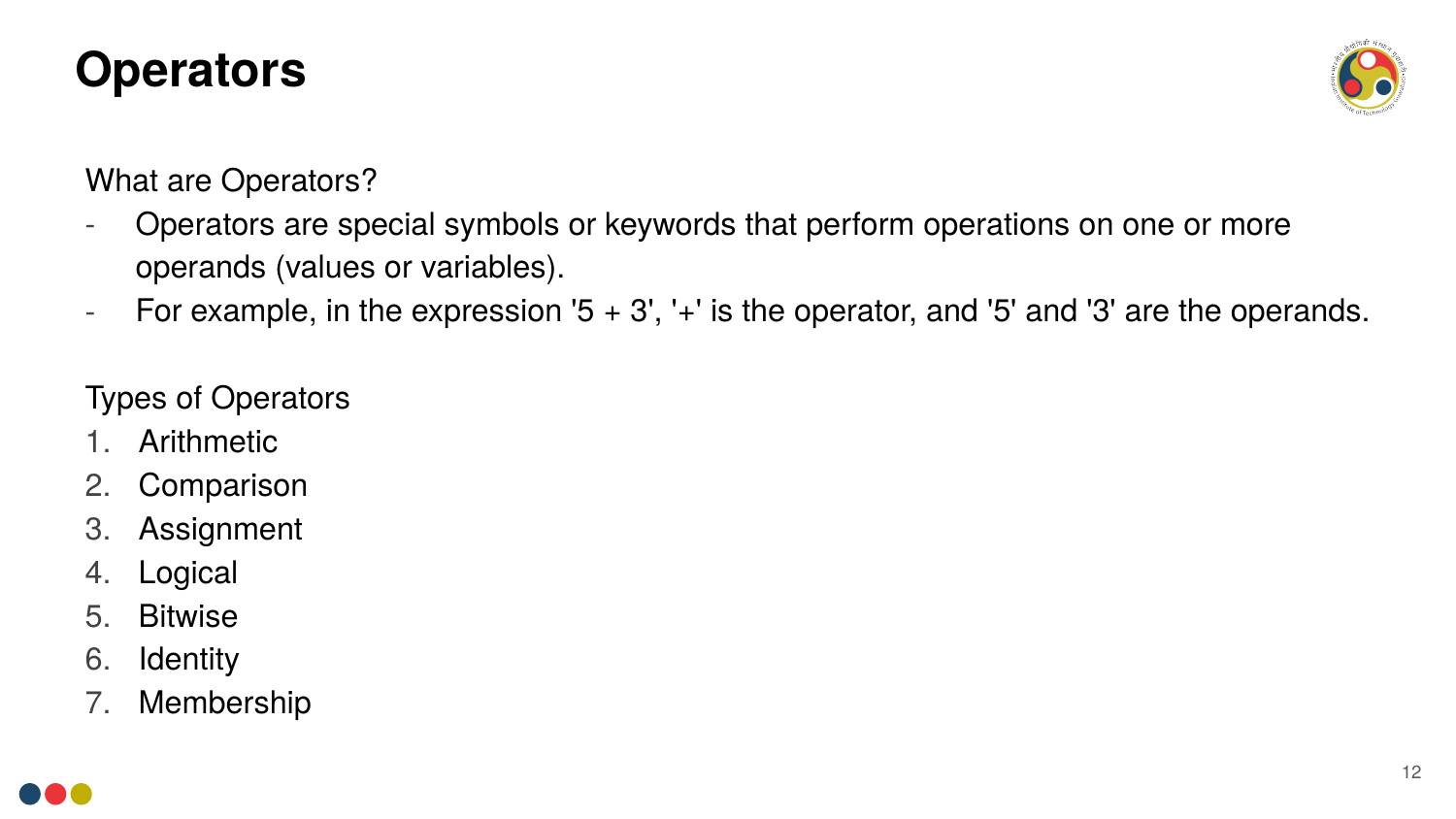

# Operators
What are Operators?
Operators are special symbols or keywords that perform operations on one or more operands (values or variables).
For example, in the expression '5 + 3', '+' is the operator, and '5' and '3' are the operands.

Types of Operators
Arithmetic
Comparison
Assignment
Logical
Bitwise
Identity
Membership
12